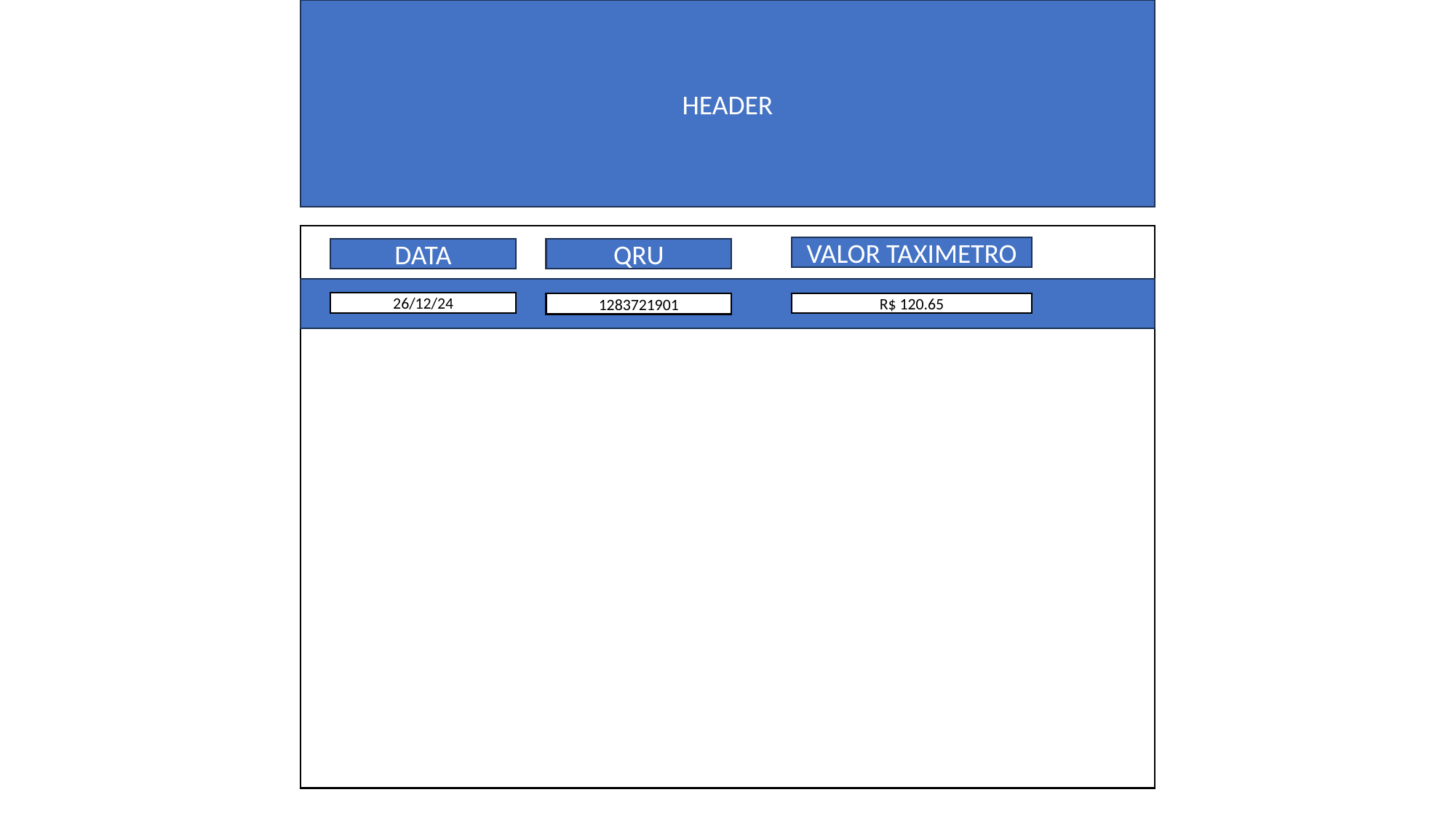

HEADER

VALOR TAXIMETRO
QRU
DATA

26/12/24
1283721901
R$ 120.65